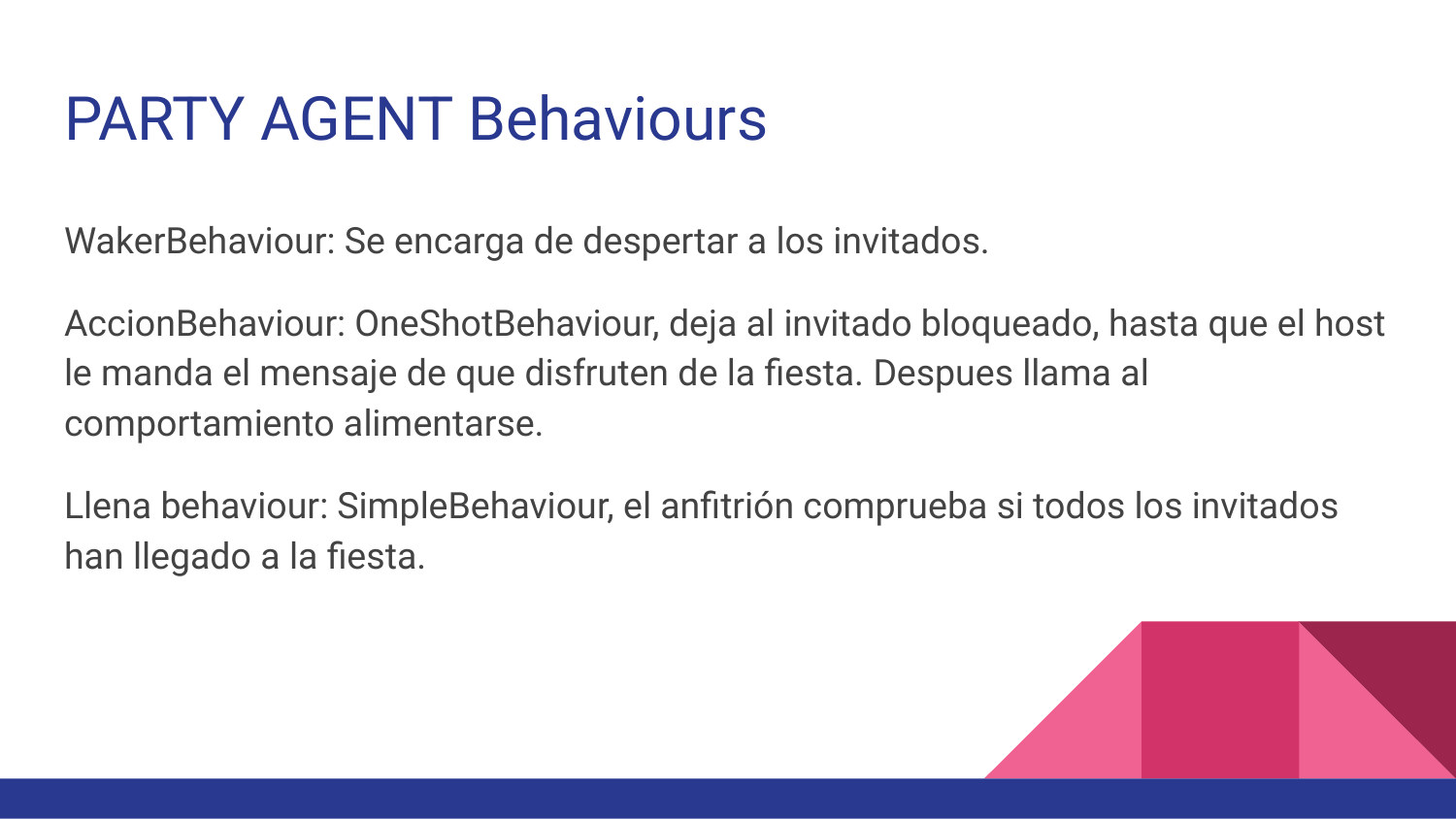

# PARTY AGENT Behaviours
WakerBehaviour: Se encarga de despertar a los invitados.
AccionBehaviour: OneShotBehaviour, deja al invitado bloqueado, hasta que el host le manda el mensaje de que disfruten de la fiesta. Despues llama al comportamiento alimentarse.
Llena behaviour: SimpleBehaviour, el anfitrión comprueba si todos los invitados han llegado a la fiesta.